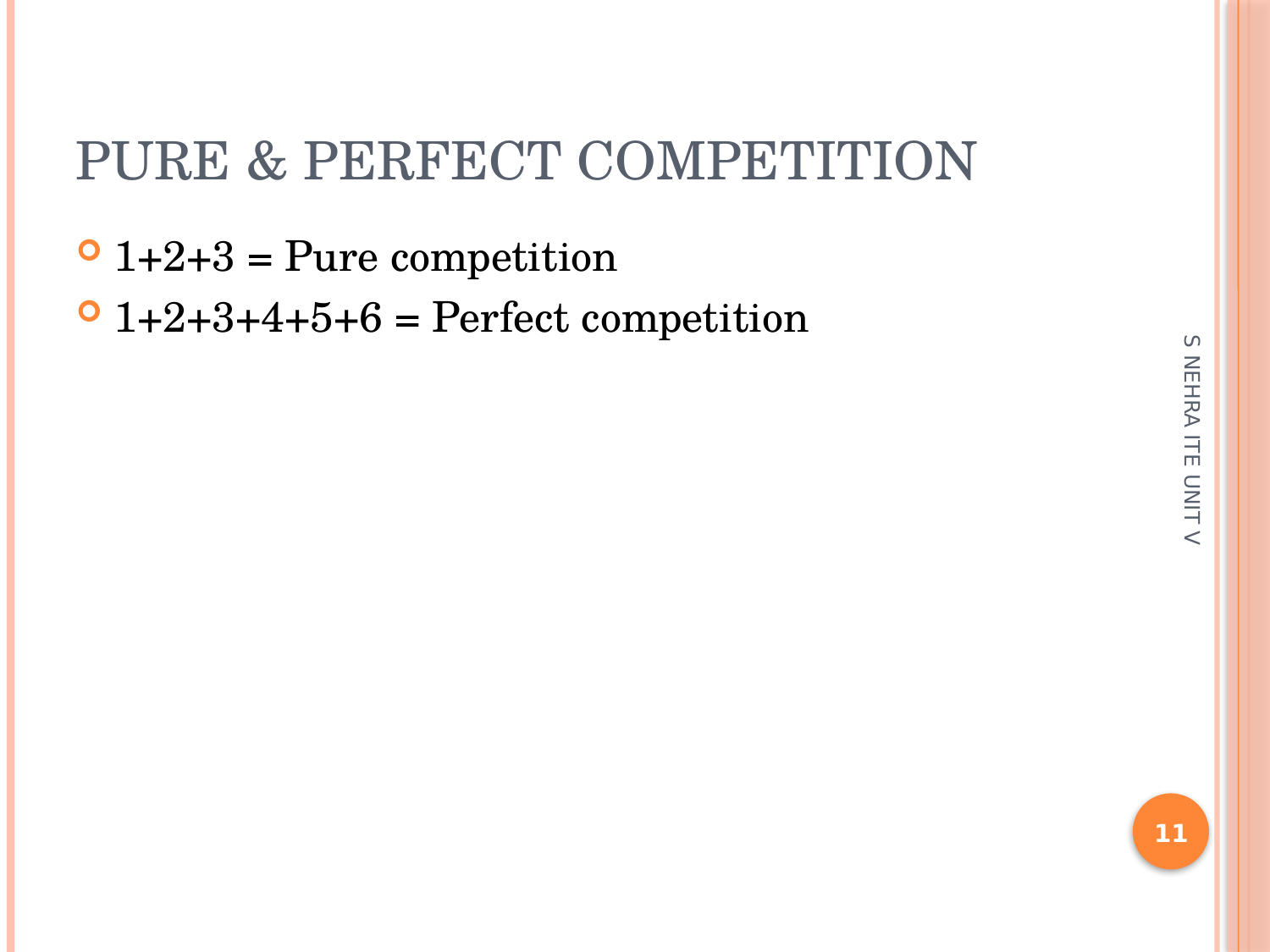

# Pure & perfect competition
1+2+3 = Pure competition
1+2+3+4+5+6 = Perfect competition
S NEHRA ITE UNIT V
11